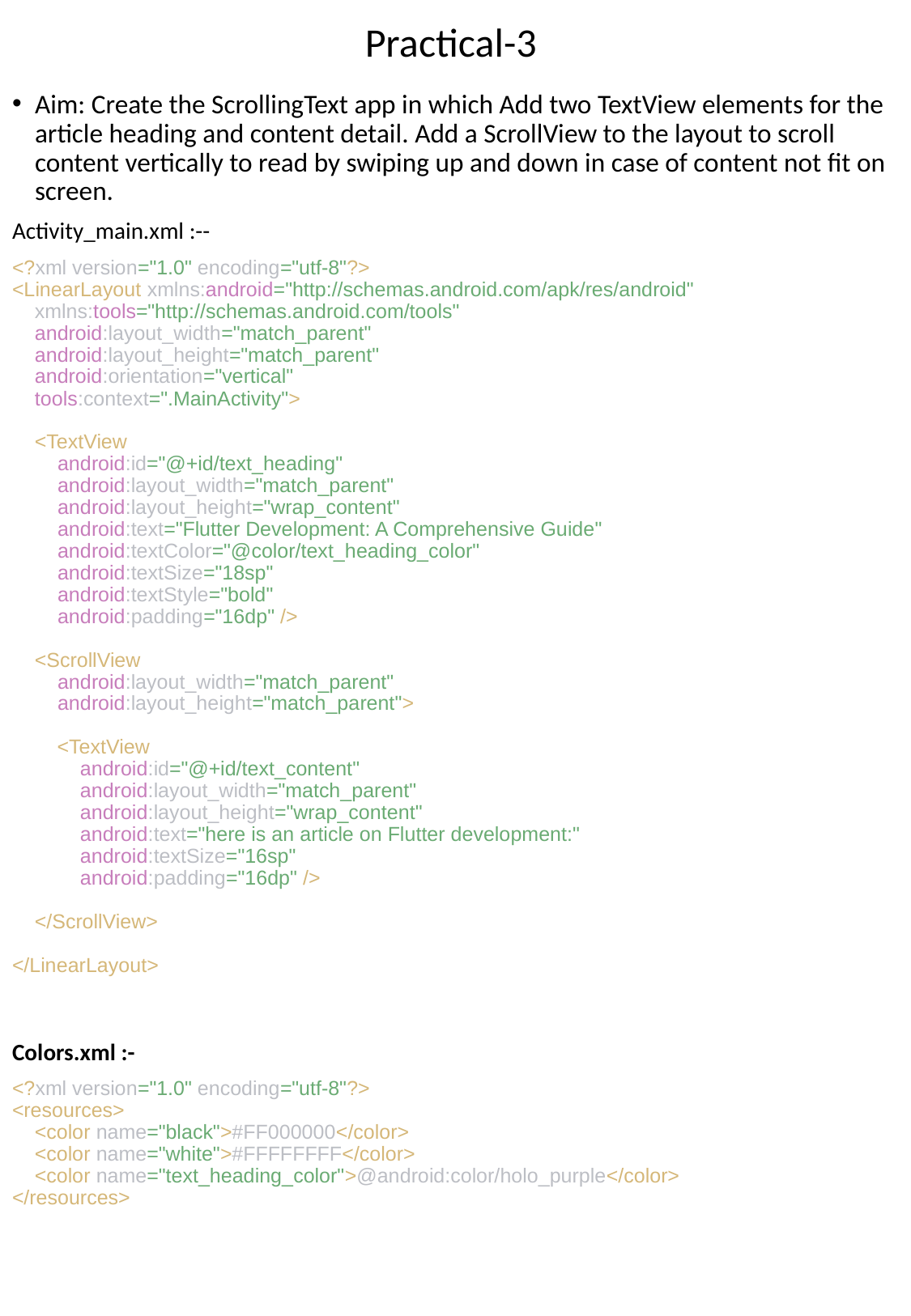

# Practical-3
Aim: Create the ScrollingText app in which Add two TextView elements for the article heading and content detail. Add a ScrollView to the layout to scroll content vertically to read by swiping up and down in case of content not fit on screen.
Activity_main.xml :--
<?xml version="1.0" encoding="utf-8"?>
<LinearLayout xmlns:android="http://schemas.android.com/apk/res/android"
    xmlns:tools="http://schemas.android.com/tools"
    android:layout_width="match_parent"
    android:layout_height="match_parent"
    android:orientation="vertical"
    tools:context=".MainActivity">
    <TextView
        android:id="@+id/text_heading"
        android:layout_width="match_parent"
        android:layout_height="wrap_content"
        android:text="Flutter Development: A Comprehensive Guide"
        android:textColor="@color/text_heading_color"
        android:textSize="18sp"
        android:textStyle="bold"
        android:padding="16dp" />
    <ScrollView
        android:layout_width="match_parent"
        android:layout_height="match_parent">
        <TextView
            android:id="@+id/text_content"
            android:layout_width="match_parent"
            android:layout_height="wrap_content"
            android:text="here is an article on Flutter development:"
            android:textSize="16sp"
            android:padding="16dp" />
    </ScrollView>
</LinearLayout>

Colors.xml :-
<?xml version="1.0" encoding="utf-8"?>
<resources>
    <color name="black">#FF000000</color>
    <color name="white">#FFFFFFFF</color>
    <color name="text_heading_color">@android:color/holo_purple</color>
</resources>